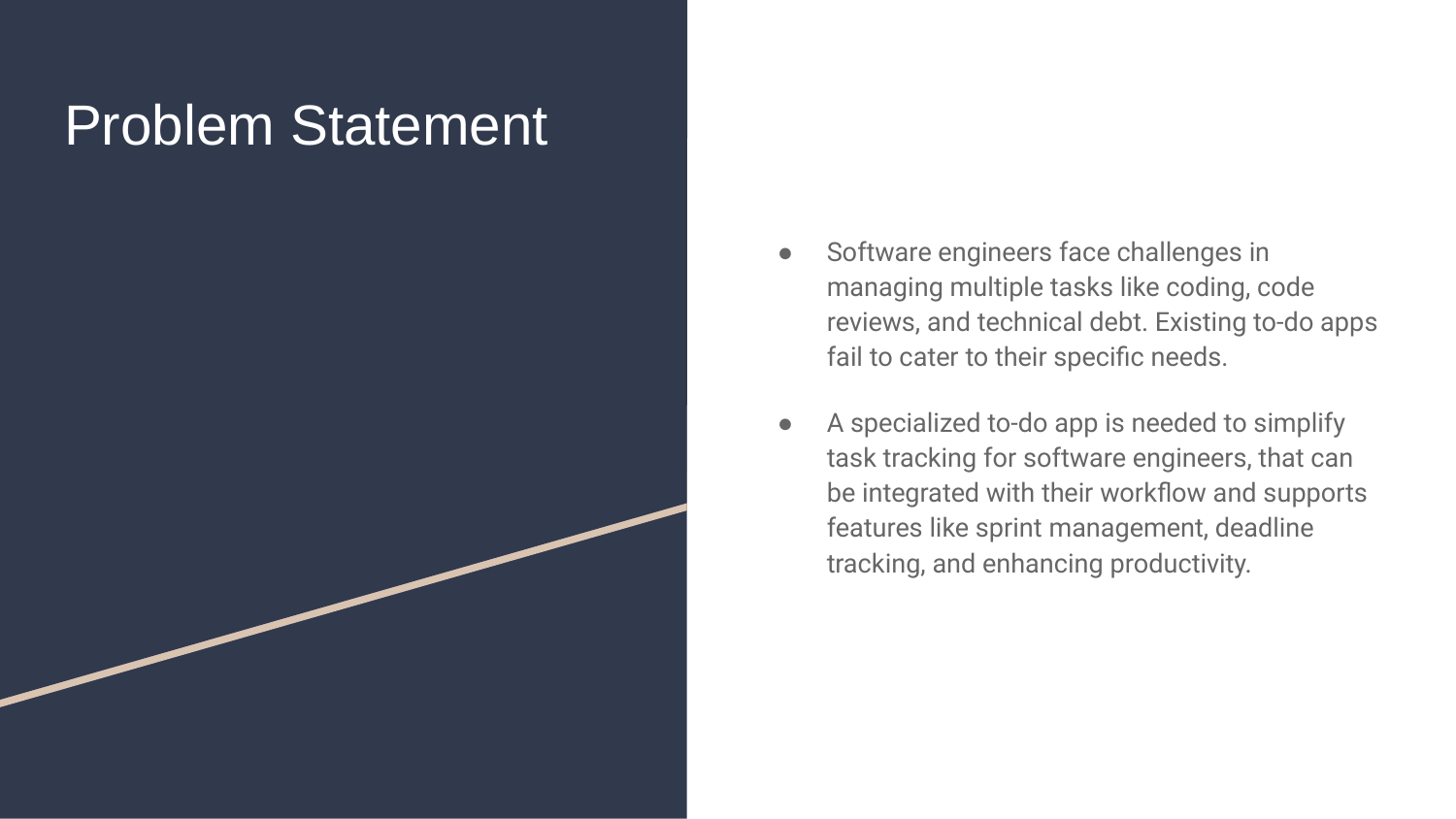

# Problem Statement
Software engineers face challenges in managing multiple tasks like coding, code reviews, and technical debt. Existing to-do apps fail to cater to their specific needs.
A specialized to-do app is needed to simplify task tracking for software engineers, that can be integrated with their workflow and supports features like sprint management, deadline tracking, and enhancing productivity.